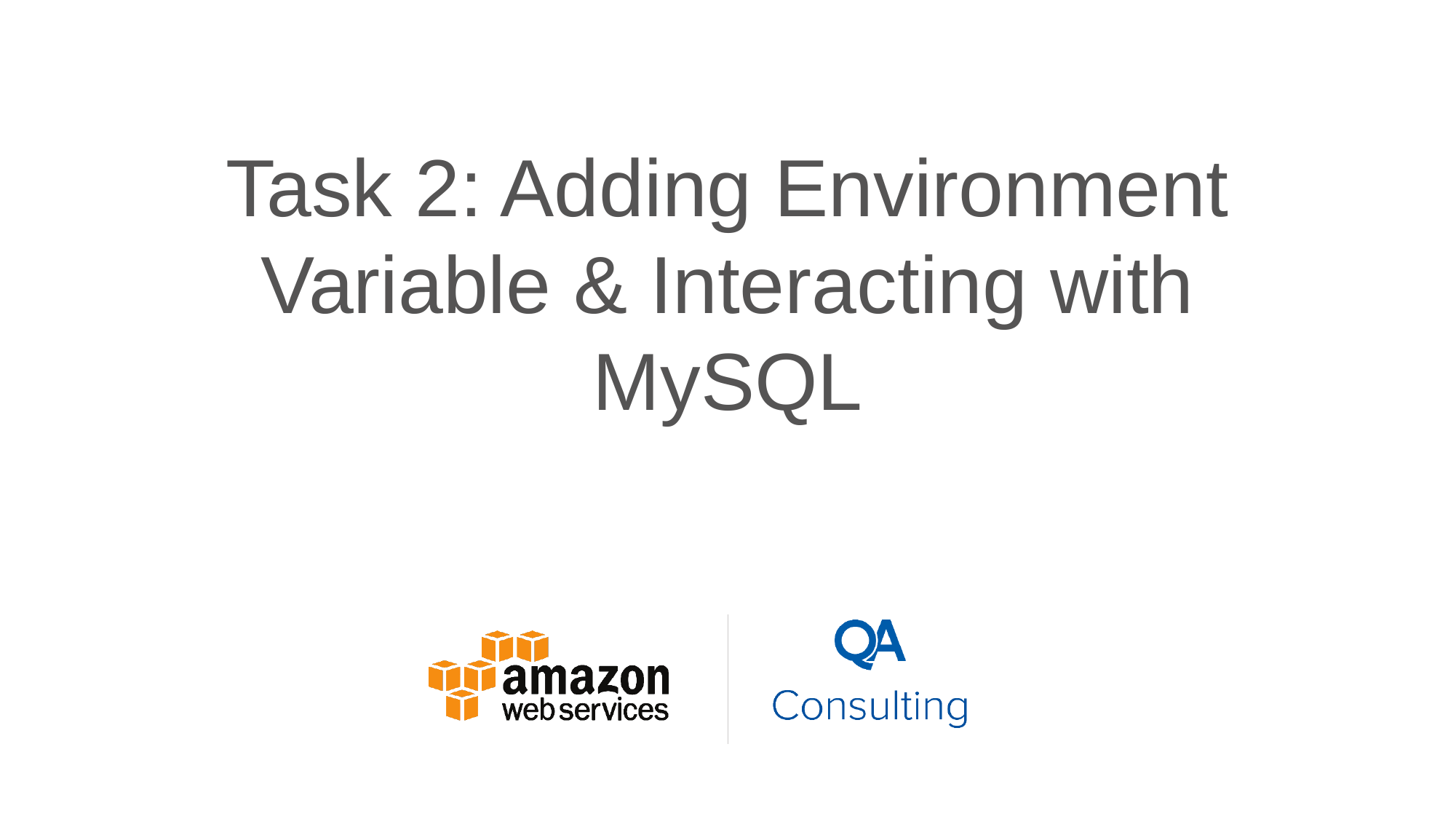

# Task 2: Adding Environment Variable & Interacting with MySQL